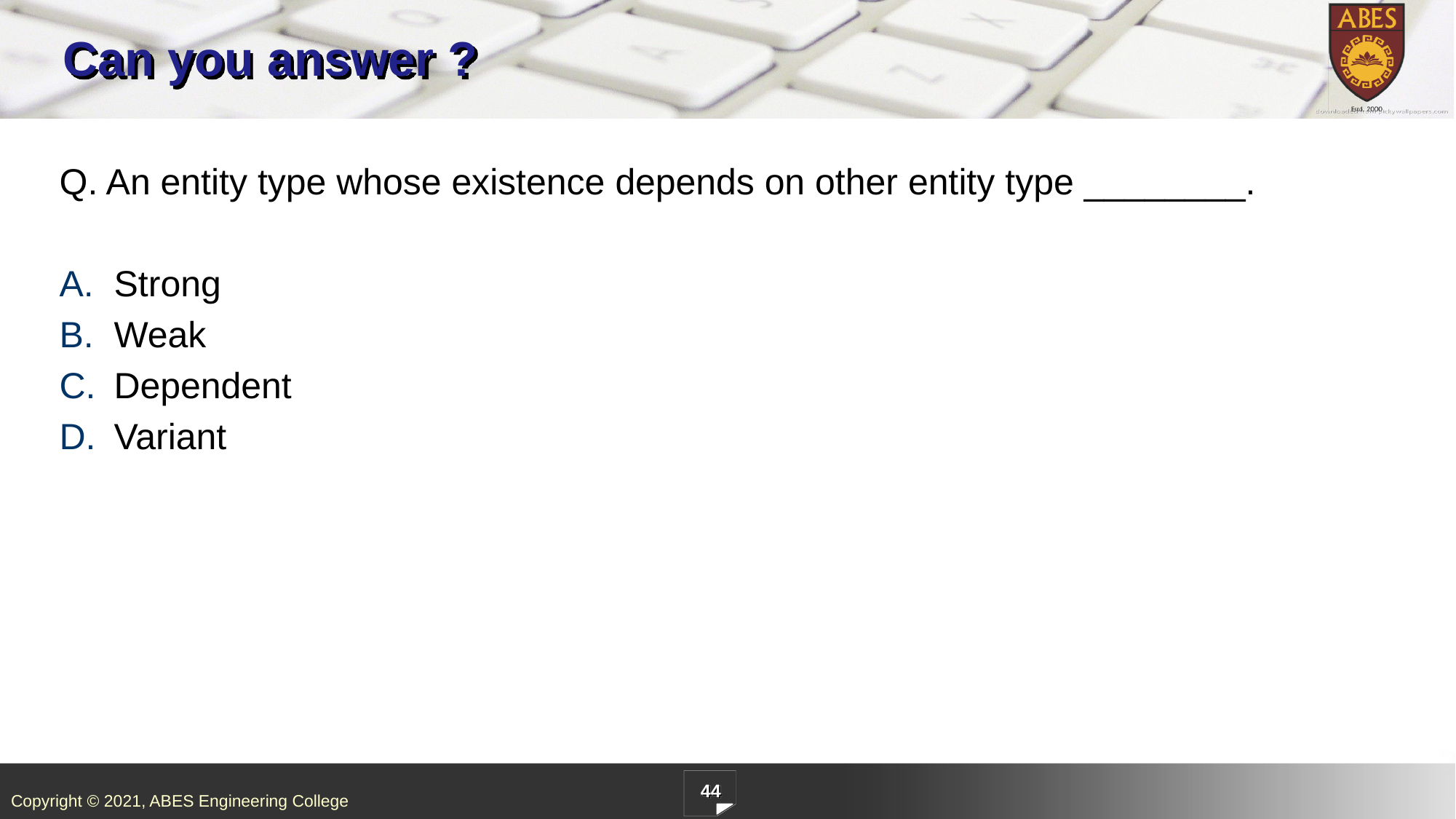

# Can you answer ?
Q. An entity type whose existence depends on other entity type ________.

Strong
Weak
Dependent
Variant
44